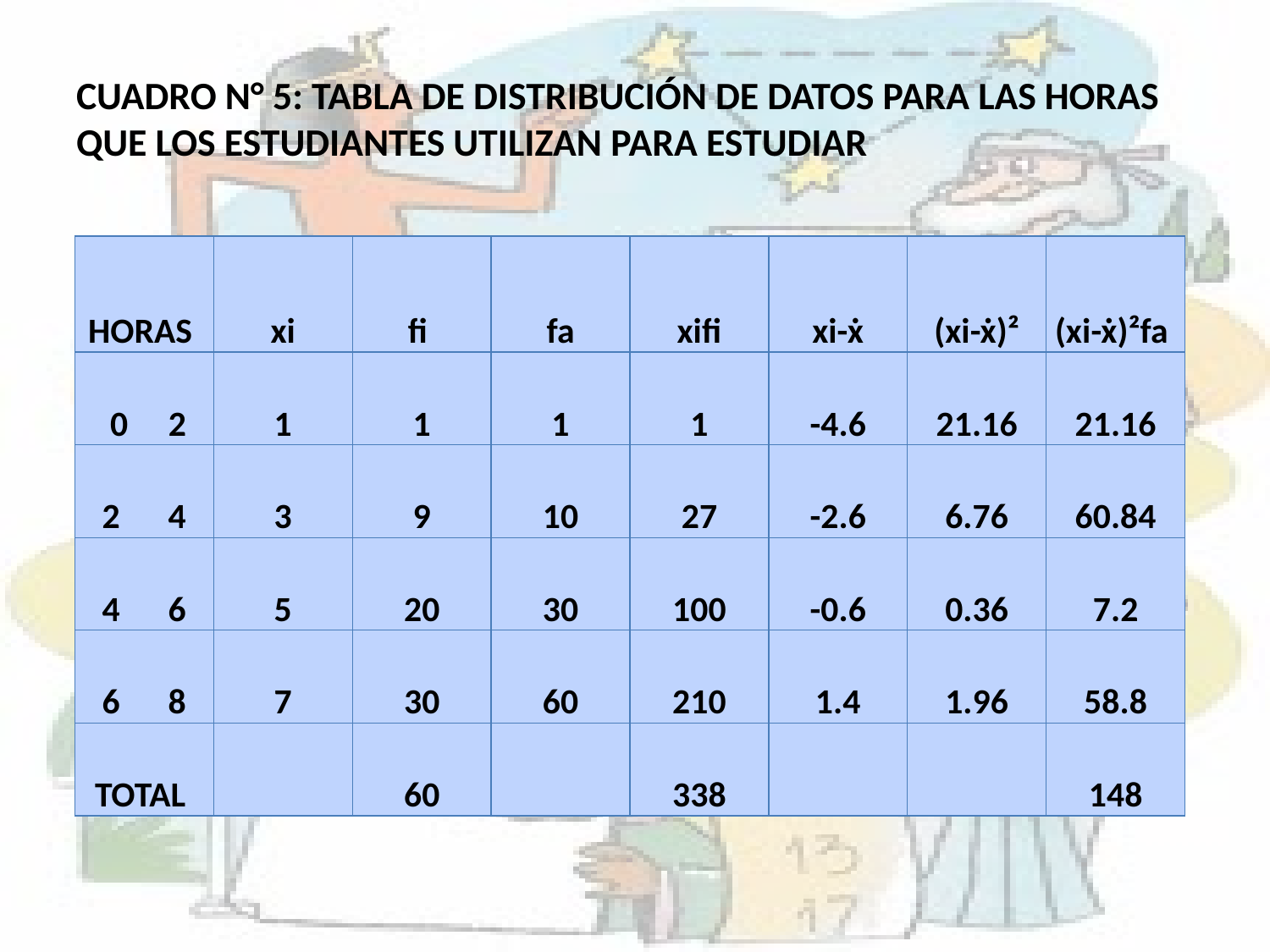

# CUADRO N° 5: TABLA DE DISTRIBUCIÓN DE DATOS PARA LAS HORAS QUE LOS ESTUDIANTES UTILIZAN PARA ESTUDIAR
| HORAS | xi | fi | fa | xifi | xi-ẋ | (xi-ẋ)² | (xi-ẋ)²fa |
| --- | --- | --- | --- | --- | --- | --- | --- |
| 0 2 | 1 | 1 | 1 | 1 | -4.6 | 21.16 | 21.16 |
| 2 4 | 3 | 9 | 10 | 27 | -2.6 | 6.76 | 60.84 |
| 4 6 | 5 | 20 | 30 | 100 | -0.6 | 0.36 | 7.2 |
| 6 8 | 7 | 30 | 60 | 210 | 1.4 | 1.96 | 58.8 |
| TOTAL |  | 60 |  | 338 |  |  | 148 |